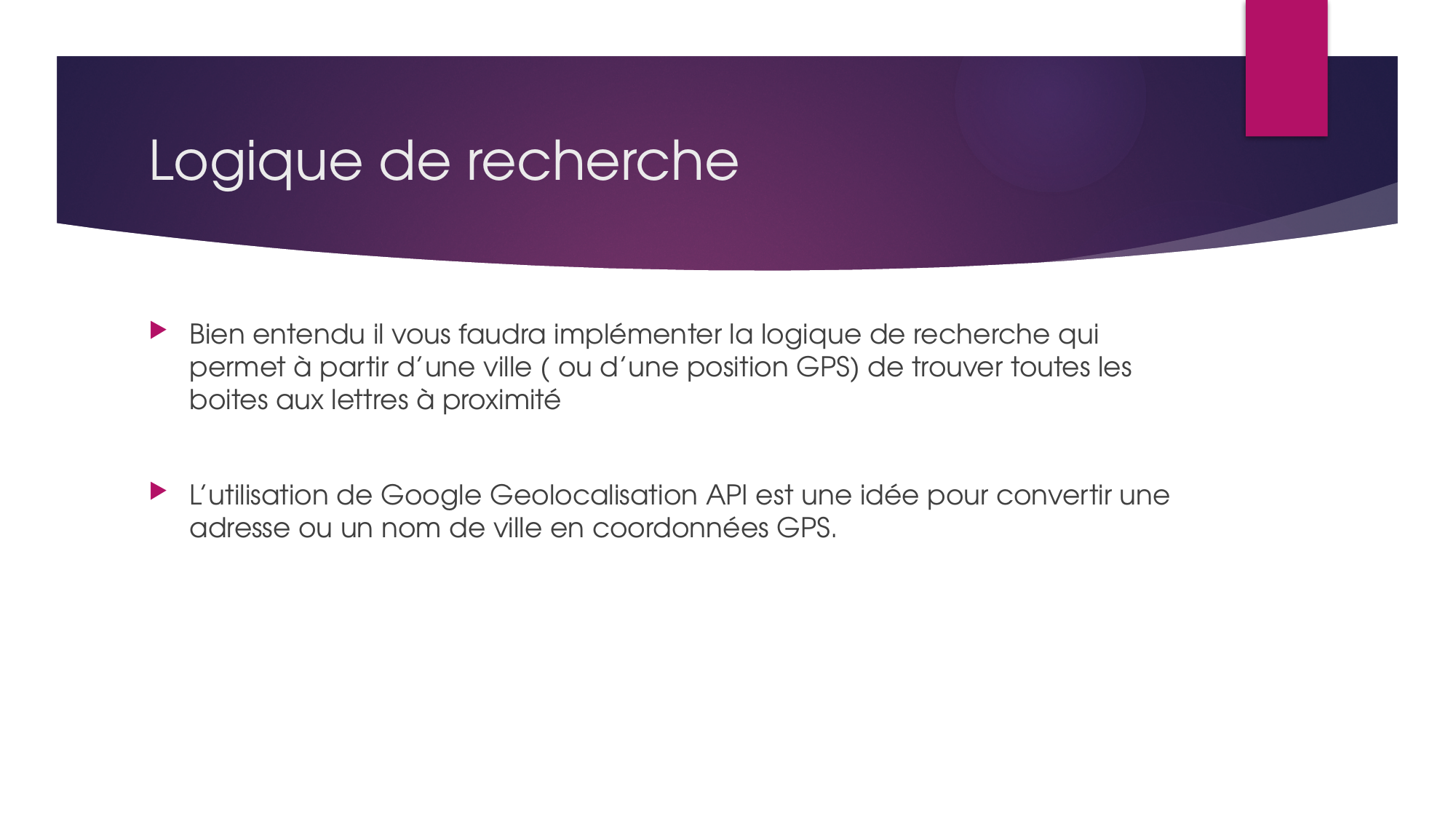

# Logique de recherche
Bien entendu il vous faudra implémenter la logique de recherche qui permet à partir d’une ville ( ou d’une position GPS) de trouver toutes les boites aux lettres à proximité

L’utilisation de Google Geolocalisation API est une idée pour convertir une adresse ou un nom de ville en coordonnées GPS.